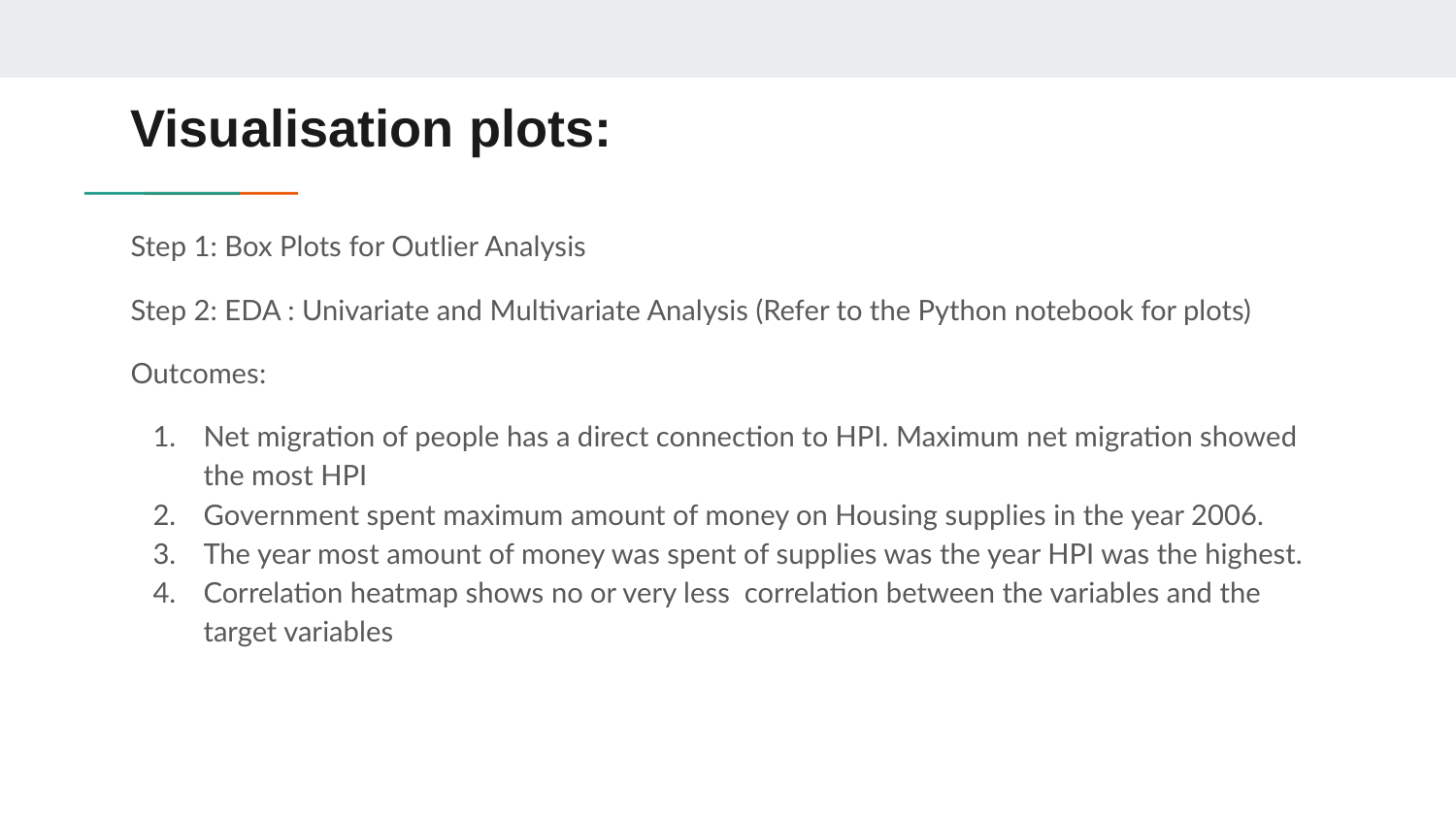

# Visualisation plots:
Step 1: Box Plots for Outlier Analysis
Step 2: EDA : Univariate and Multivariate Analysis (Refer to the Python notebook for plots)
Outcomes:
Net migration of people has a direct connection to HPI. Maximum net migration showed the most HPI
Government spent maximum amount of money on Housing supplies in the year 2006.
The year most amount of money was spent of supplies was the year HPI was the highest.
Correlation heatmap shows no or very less  correlation between the variables and the target variables